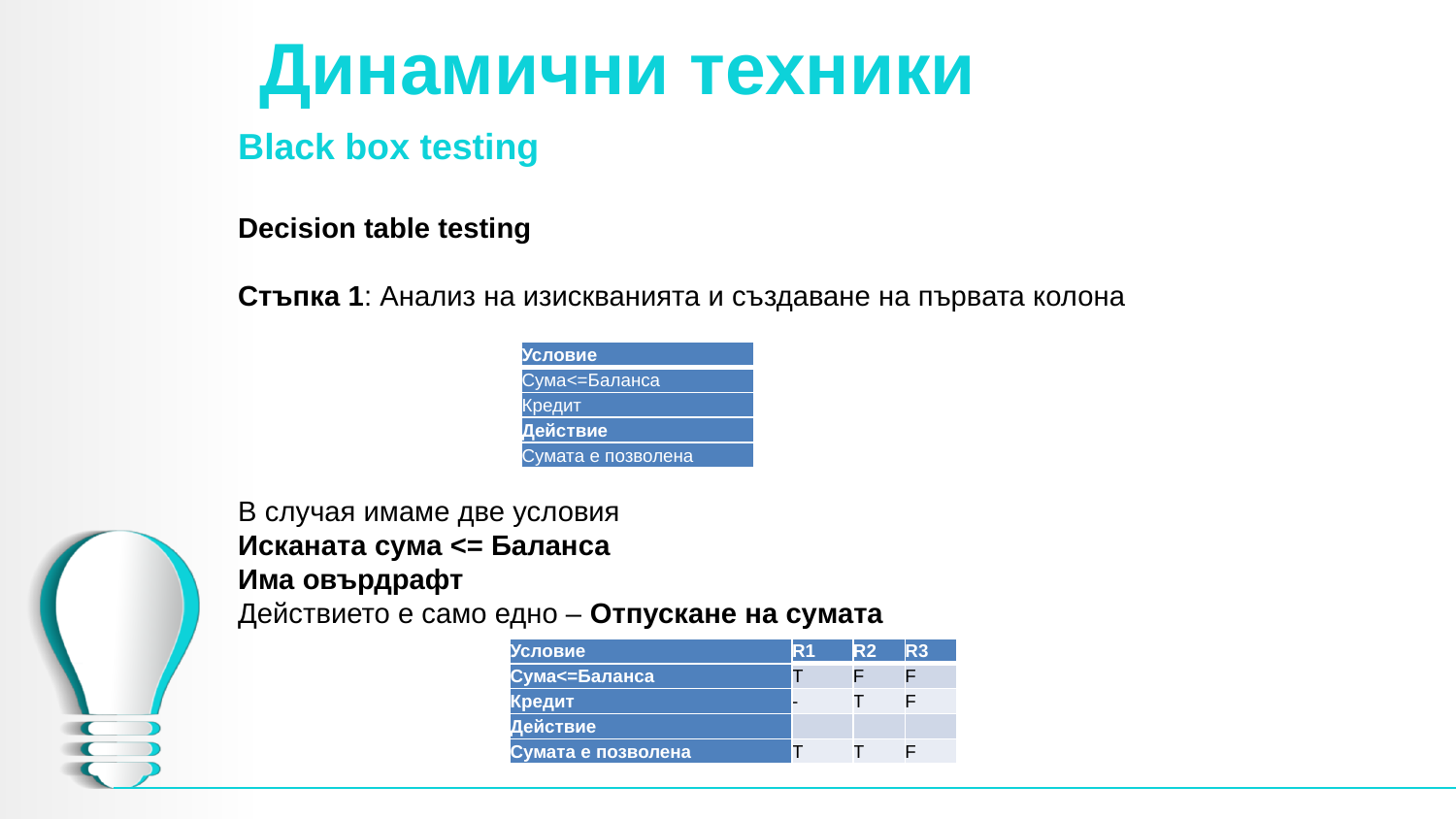

# Динамични техники
Black box testing
Decision table testing

Стъпка 1: Анализ на изискванията и създаване на първата колона

| Условие |
| --- |
| Сума<=Баланса |
| Кредит |
| Действие |
| Сумата е позволена |
В случая имаме две условия
Исканата сума <= Баланса
Има овърдрафт
Действието е само едно – Отпускане на сумата
| Условие | R1 | R2 | R3 |
| --- | --- | --- | --- |
| Сума<=Баланса | Т | F | F |
| Кредит | - | T | F |
| Действие |  |  |  |
| Сумата е позволена | Т | T | F |